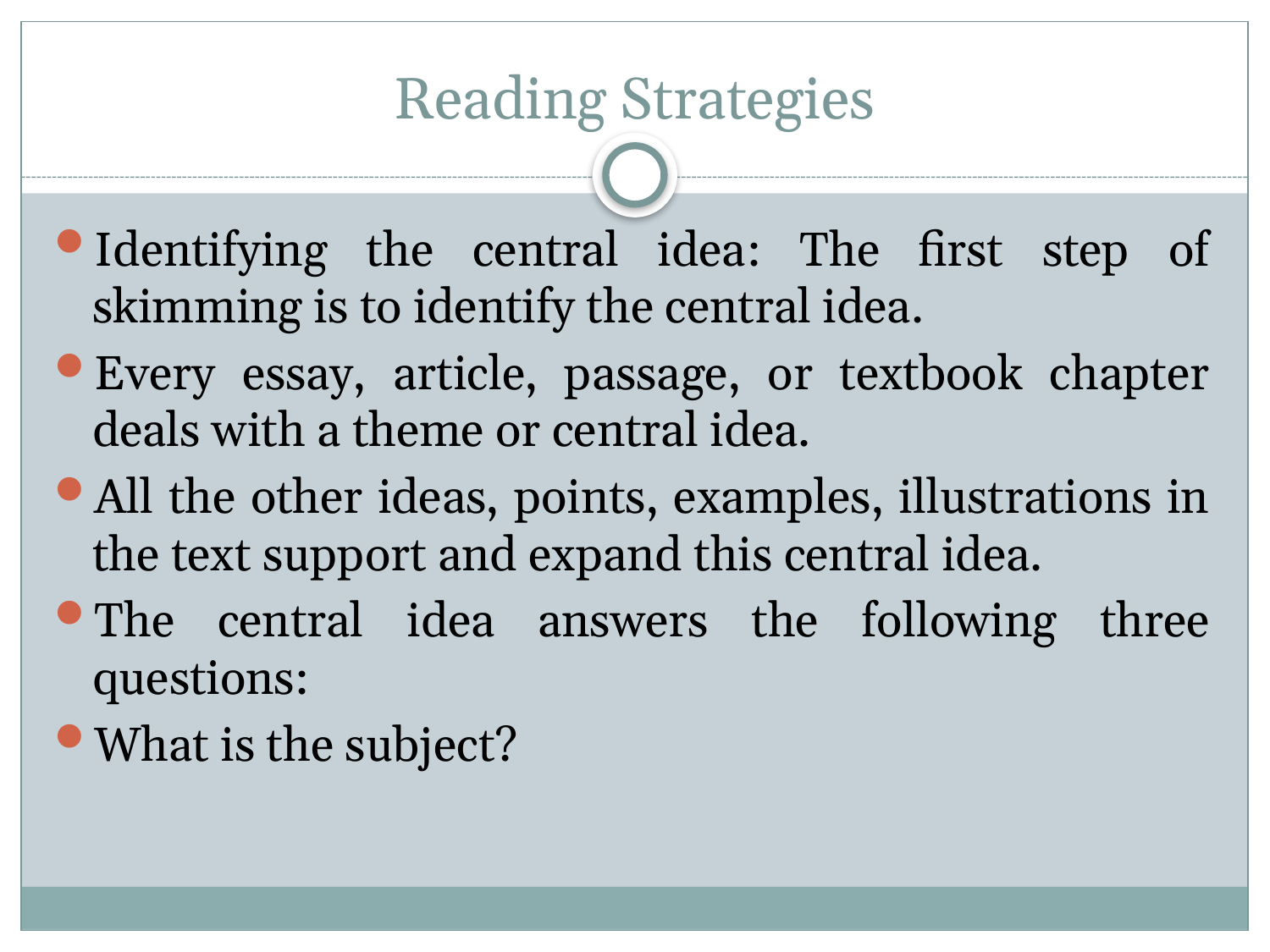

# Reading Strategies
Identifying the central idea: The first step of skimming is to identify the central idea.
Every essay, article, passage, or textbook chapter deals with a theme or central idea.
All the other ideas, points, examples, illustrations in the text support and expand this central idea.
The central idea answers the following three questions:
What is the subject?